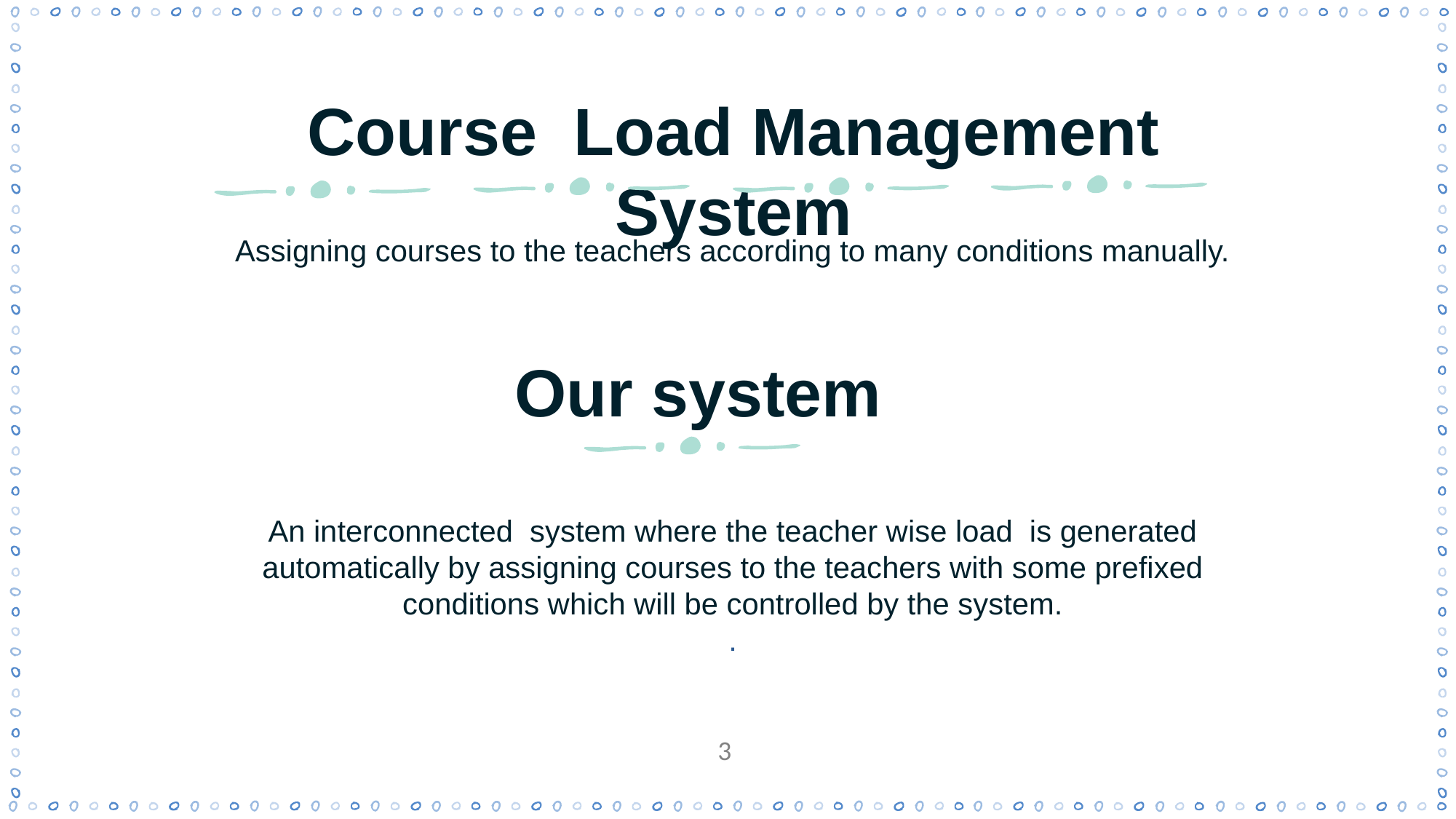

Course  Load Management System

 Assigning courses to the teachers according to many conditions manually.

Our system

An interconnected  system where the teacher wise load  is generated automatically by assigning courses to the teachers with some prefixed conditions which will be controlled by the system.
.
3